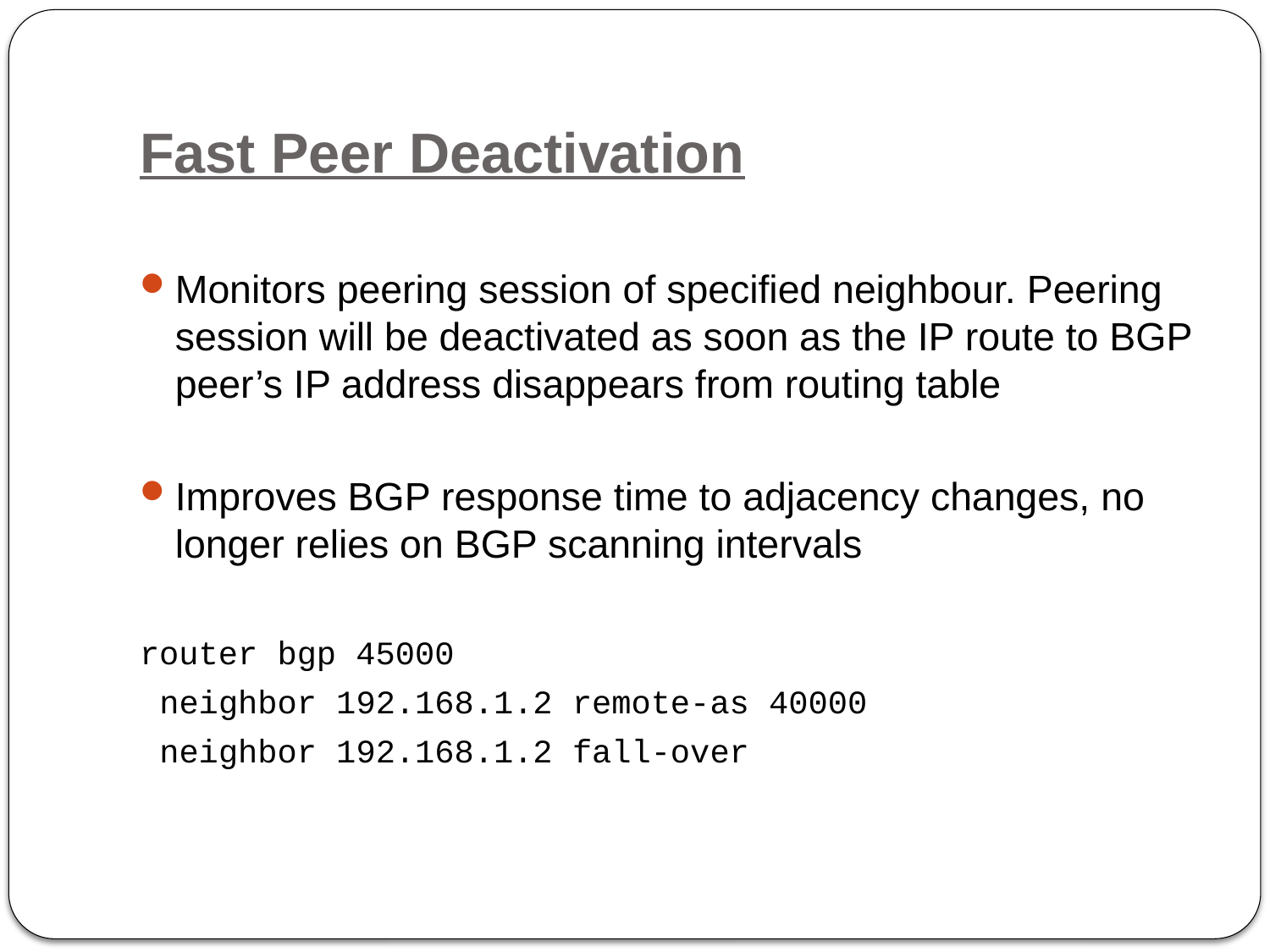

# Fast Peer Deactivation

Monitors peering session of specified neighbour. Peering session will be deactivated as soon as the IP route to BGP peer’s IP address disappears from routing table

Improves BGP response time to adjacency changes, no longer relies on BGP scanning intervals

router bgp 45000
 neighbor 192.168.1.2 remote-as 40000
 neighbor 192.168.1.2 fall-over